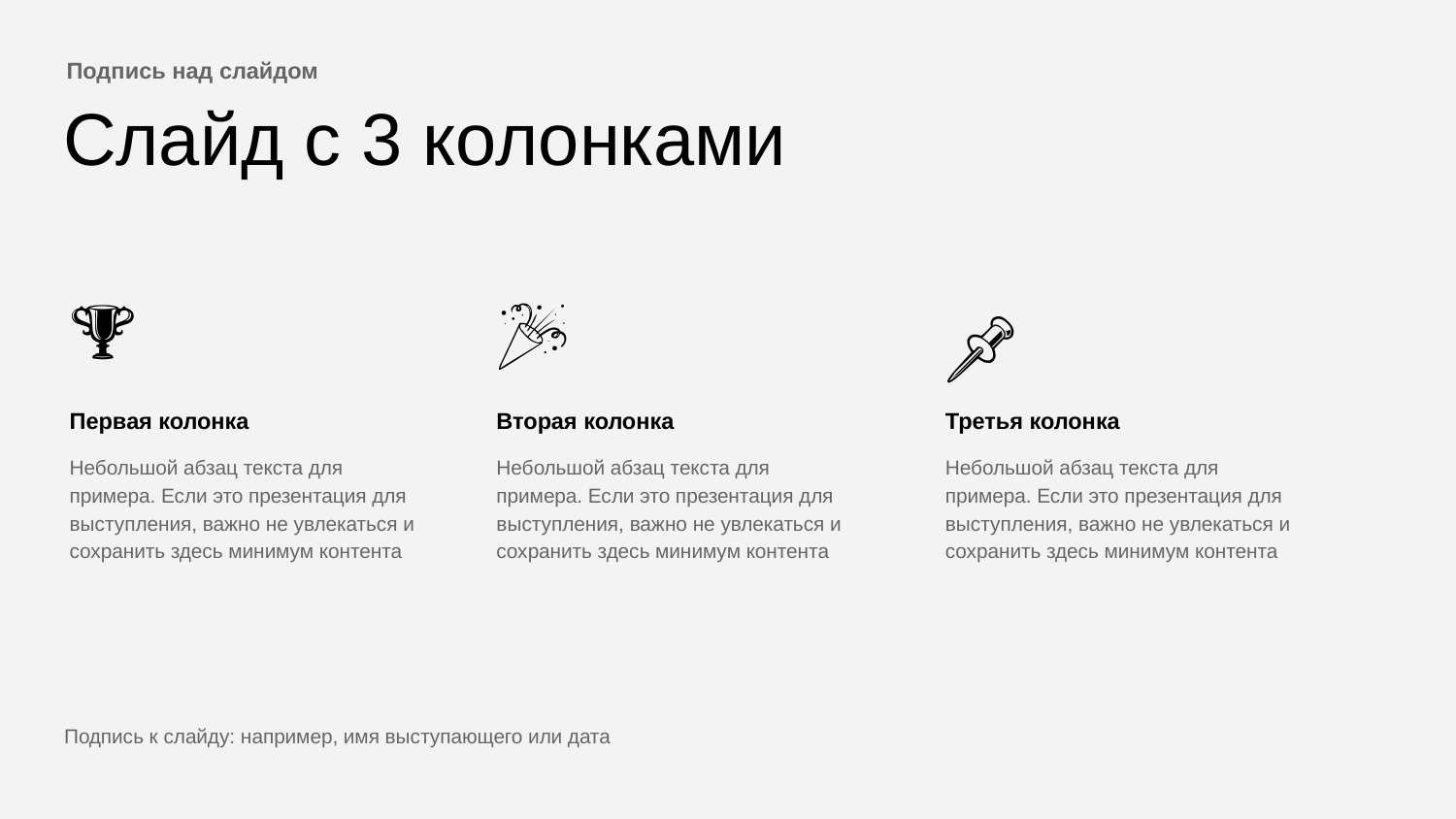

Подпись над слайдом
# Слайд с 3 колонками
🏆
🎉
📌
Первая колонка
Вторая колонка
Третья колонка
Небольшой абзац текста для примера. Если это презентация для выступления, важно не увлекаться и сохранить здесь минимум контента
Небольшой абзац текста для примера. Если это презентация для выступления, важно не увлекаться и сохранить здесь минимум контента
Небольшой абзац текста для примера. Если это презентация для выступления, важно не увлекаться и сохранить здесь минимум контента
Подпись к слайду: например, имя выступающего или дата